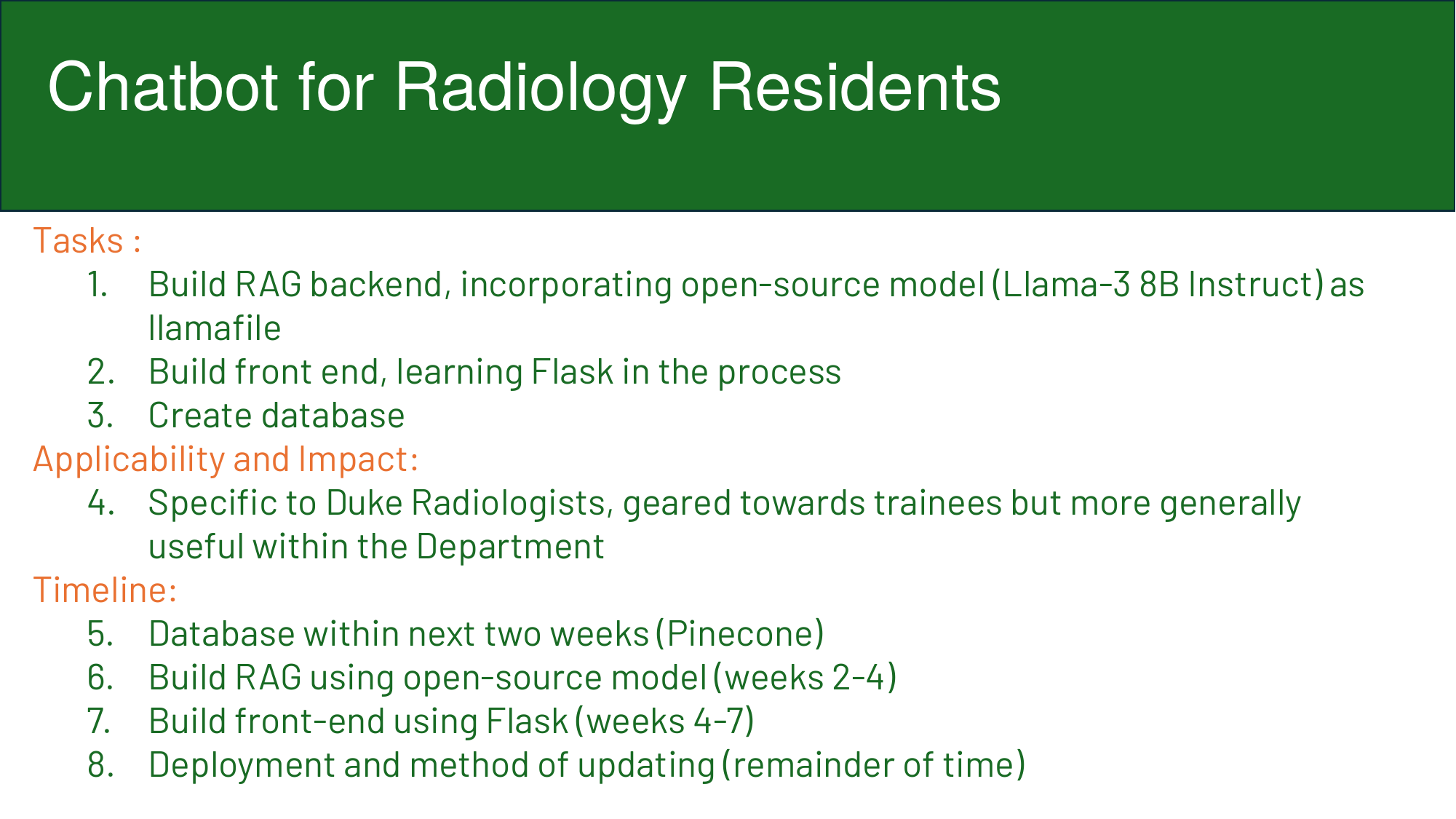

Chatbot for Radiology Residents
Tasks :
Build RAG backend, incorporating open-source model (Llama-3 8B Instruct) as llamafile
Build front end, learning Flask in the process
Create database
Applicability and Impact:
Specific to Duke Radiologists, geared towards trainees but more generally useful within the Department
Timeline:
Database within next two weeks (Pinecone)
Build RAG using open-source model (weeks 2-4)
Build front-end using Flask (weeks 4-7)
Deployment and method of updating (remainder of time)